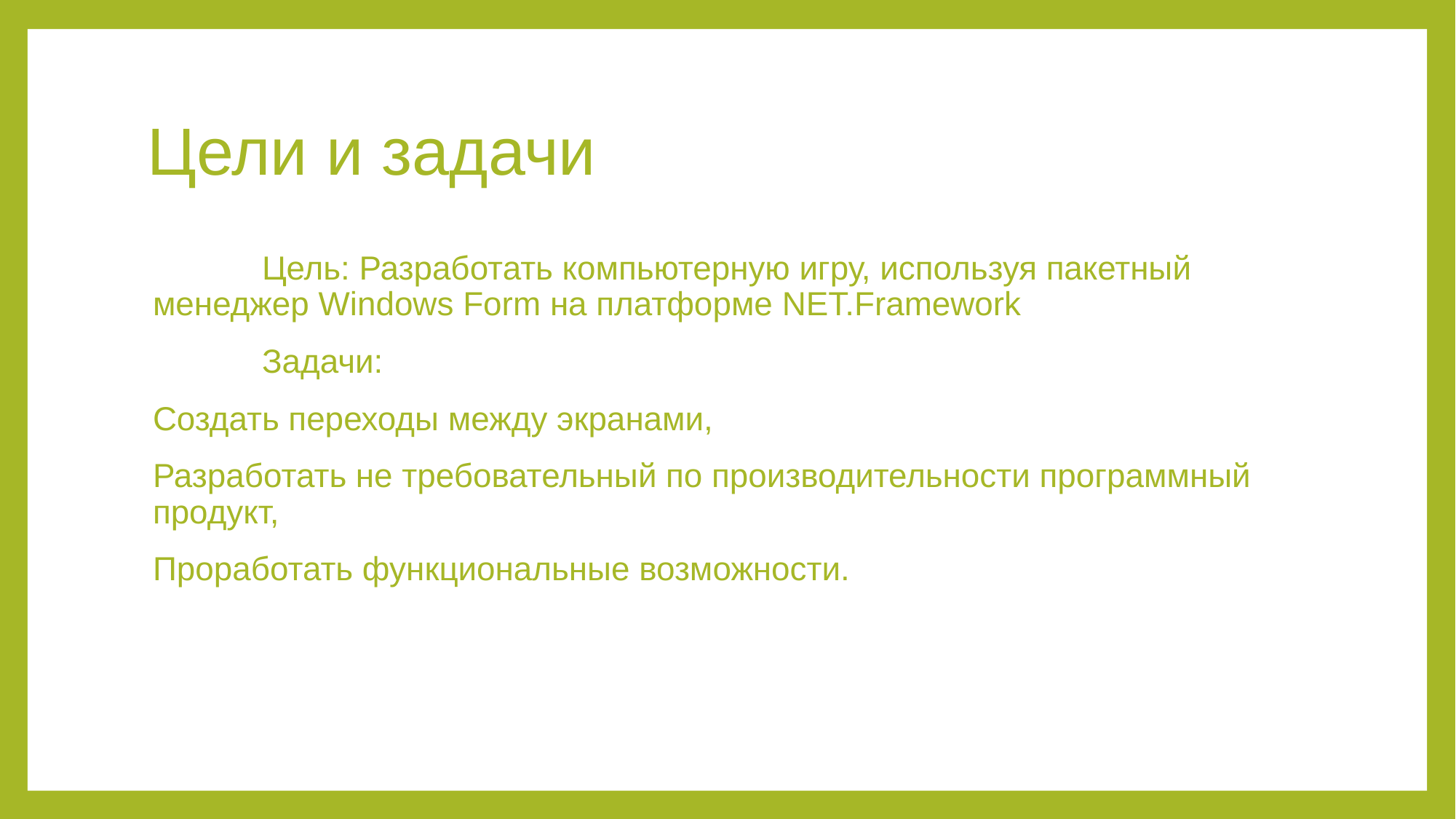

# Цели и задачи
	Цель: Разработать компьютерную игру, используя пакетный менеджер Windows Form на платформе NET.Framework
	Задачи:
Создать переходы между экранами,
Разработать не требовательный по производительности программный продукт,
Проработать функциональные возможности.